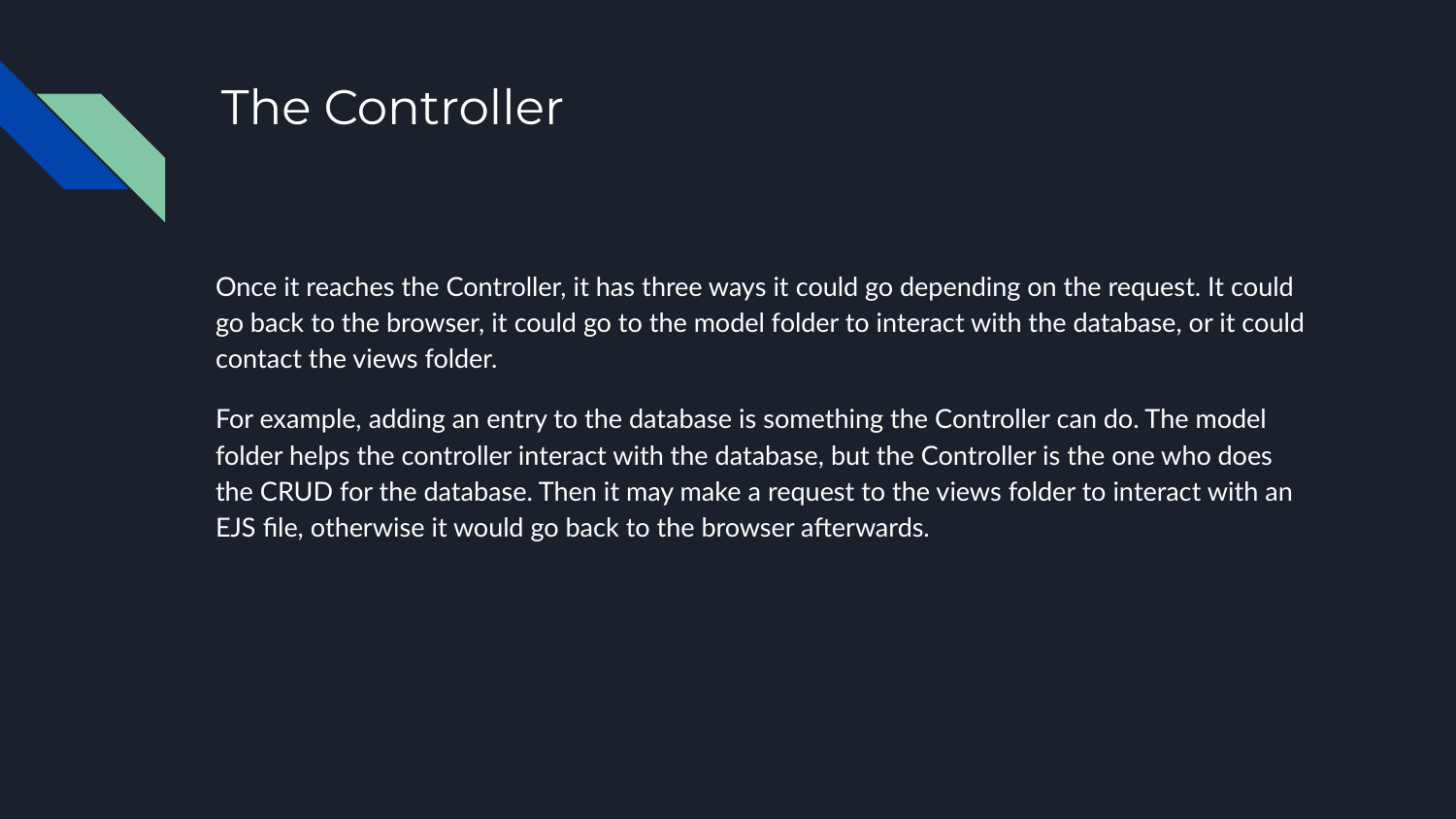

# The Controller
Once it reaches the Controller, it has three ways it could go depending on the request. It could go back to the browser, it could go to the model folder to interact with the database, or it could contact the views folder.
For example, adding an entry to the database is something the Controller can do. The model folder helps the controller interact with the database, but the Controller is the one who does the CRUD for the database. Then it may make a request to the views folder to interact with an EJS file, otherwise it would go back to the browser afterwards.